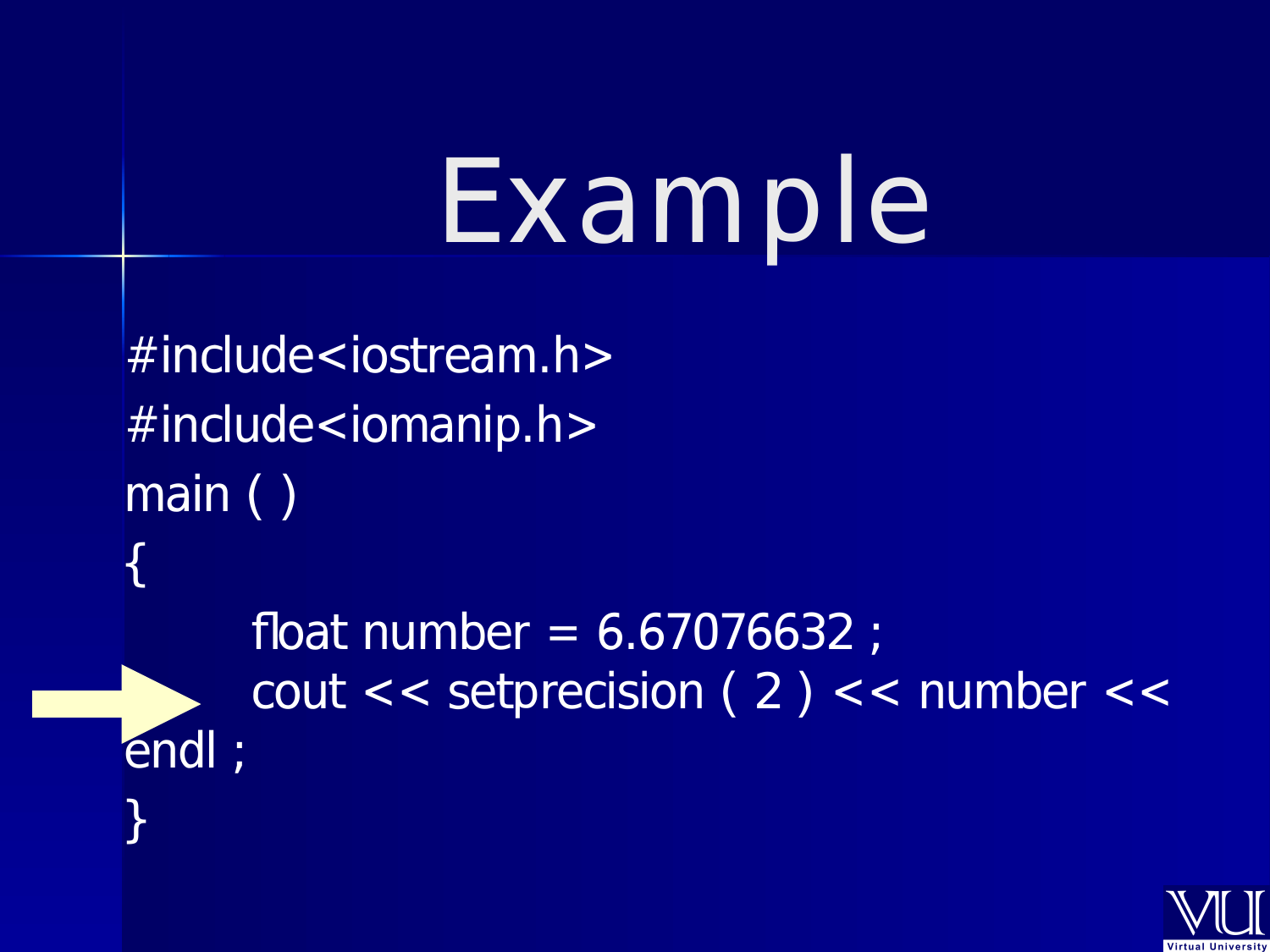

# Example
	#include<iostream.h>
	#include<iomanip.h>
	main ( )
	{
		float number = 6.67076632 ;				cout << setprecision ( 2 ) << number << endl ;
	}